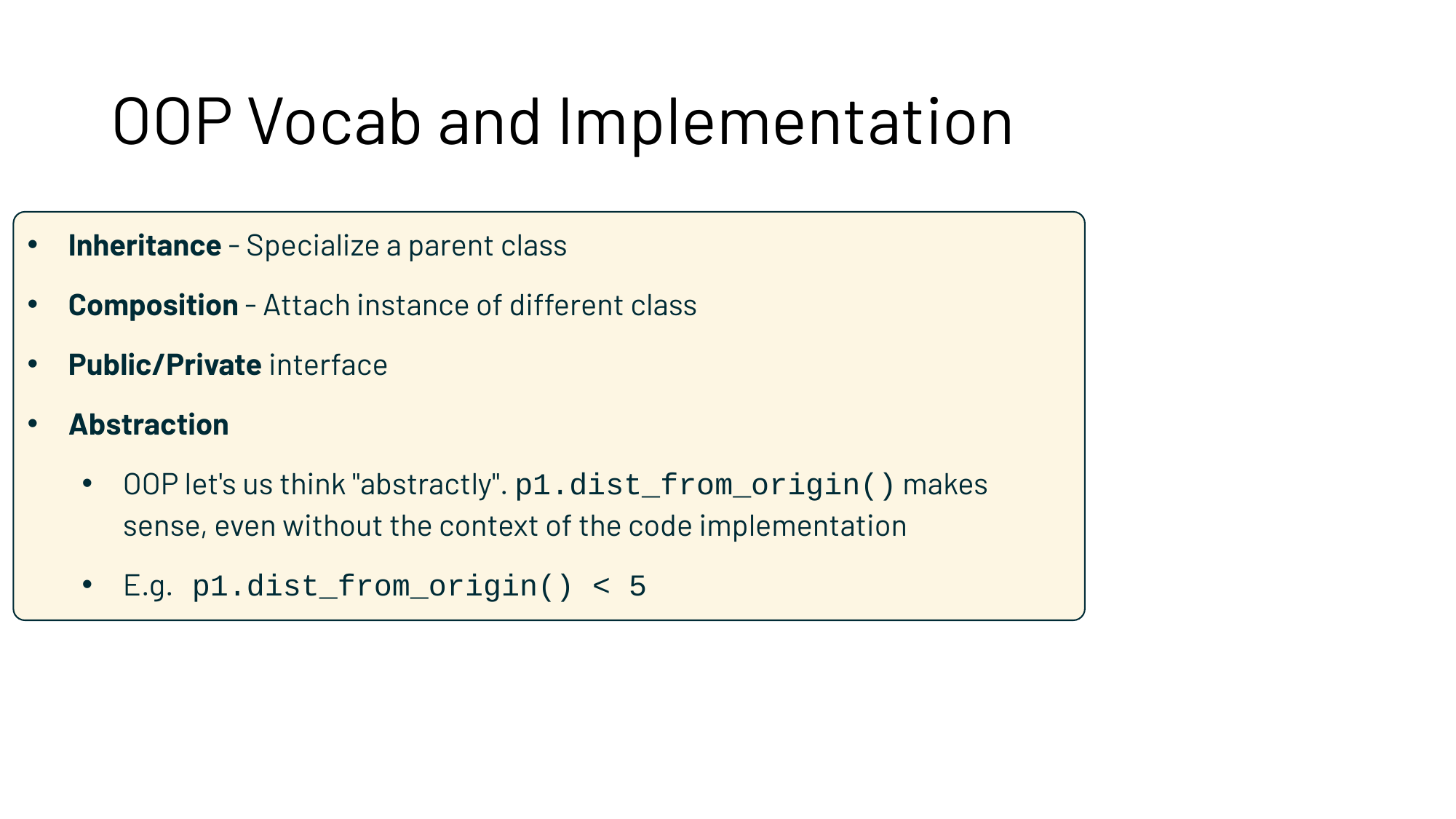

# OOP Vocab and Implementation
Inheritance - Specialize a parent class
Composition - Attach instance of different class
Public/Private interface
Abstraction
OOP let's us think "abstractly". p1.dist_from_origin() makes sense, even without the context of the code implementation
E.g. p1.dist_from_origin() < 5